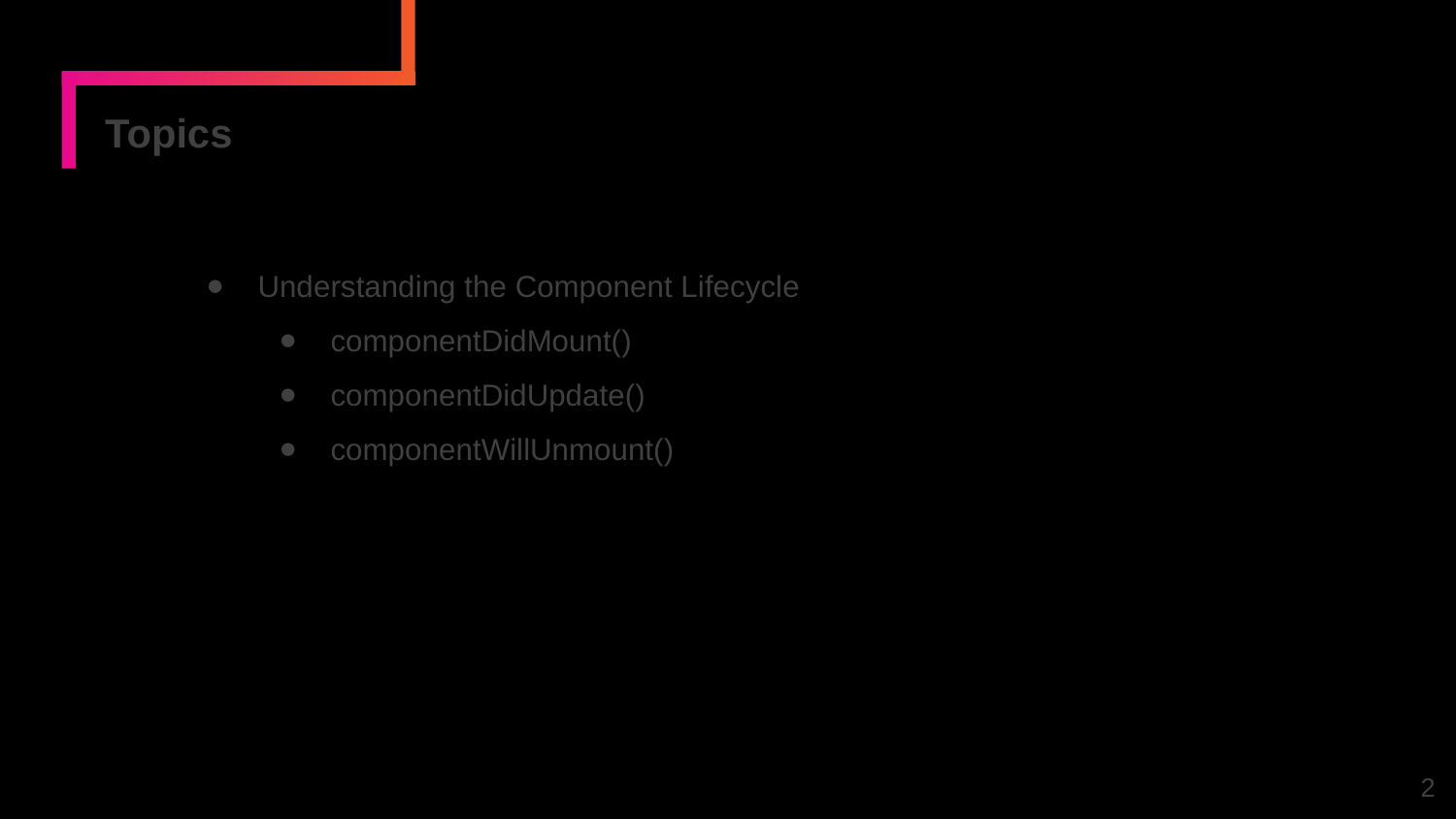

# Topics
Understanding the Component Lifecycle
componentDidMount()
componentDidUpdate()
componentWillUnmount()
2